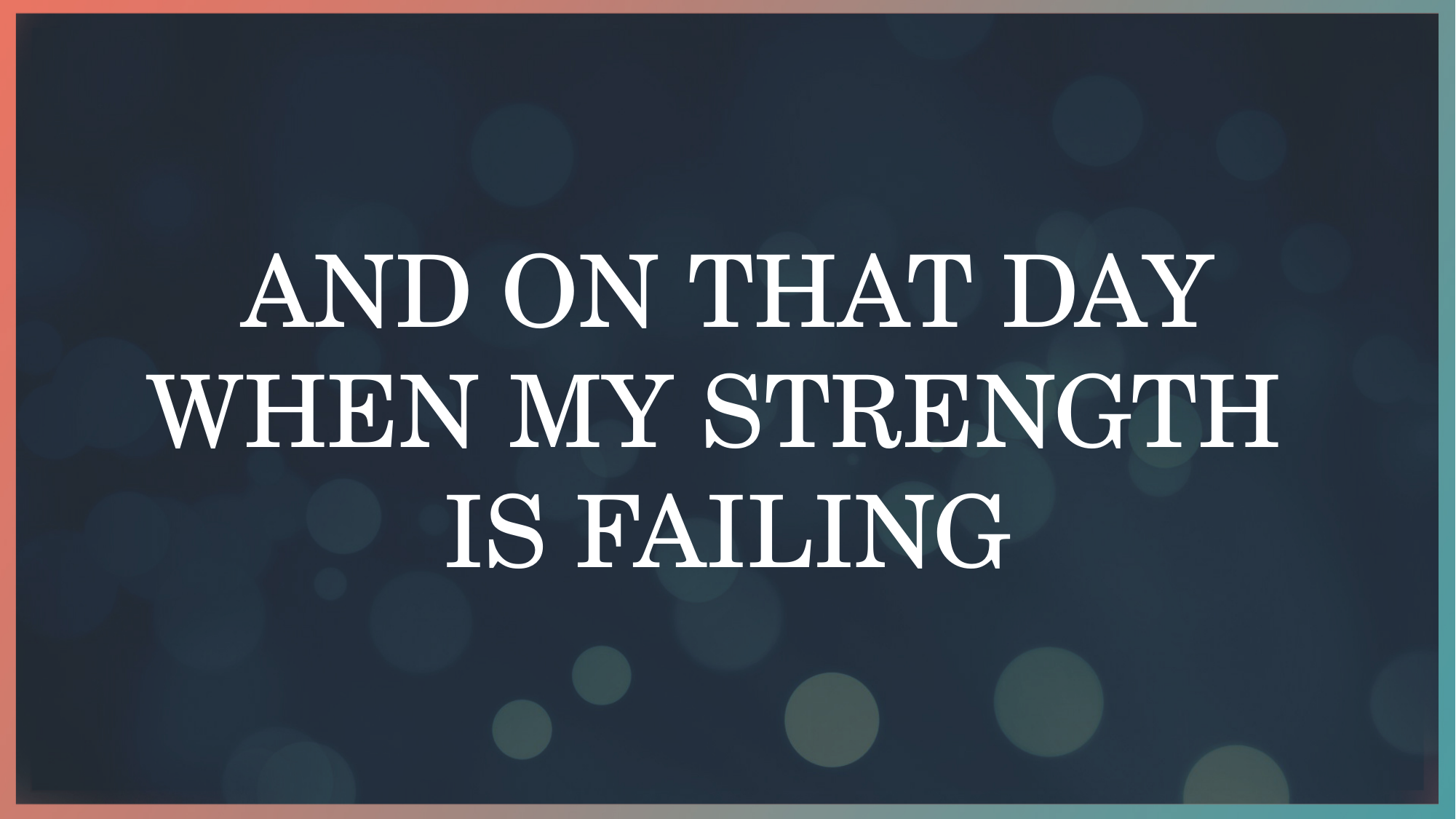

AND ON THAT DAY
WHEN MY STRENGTH
IS FAILING